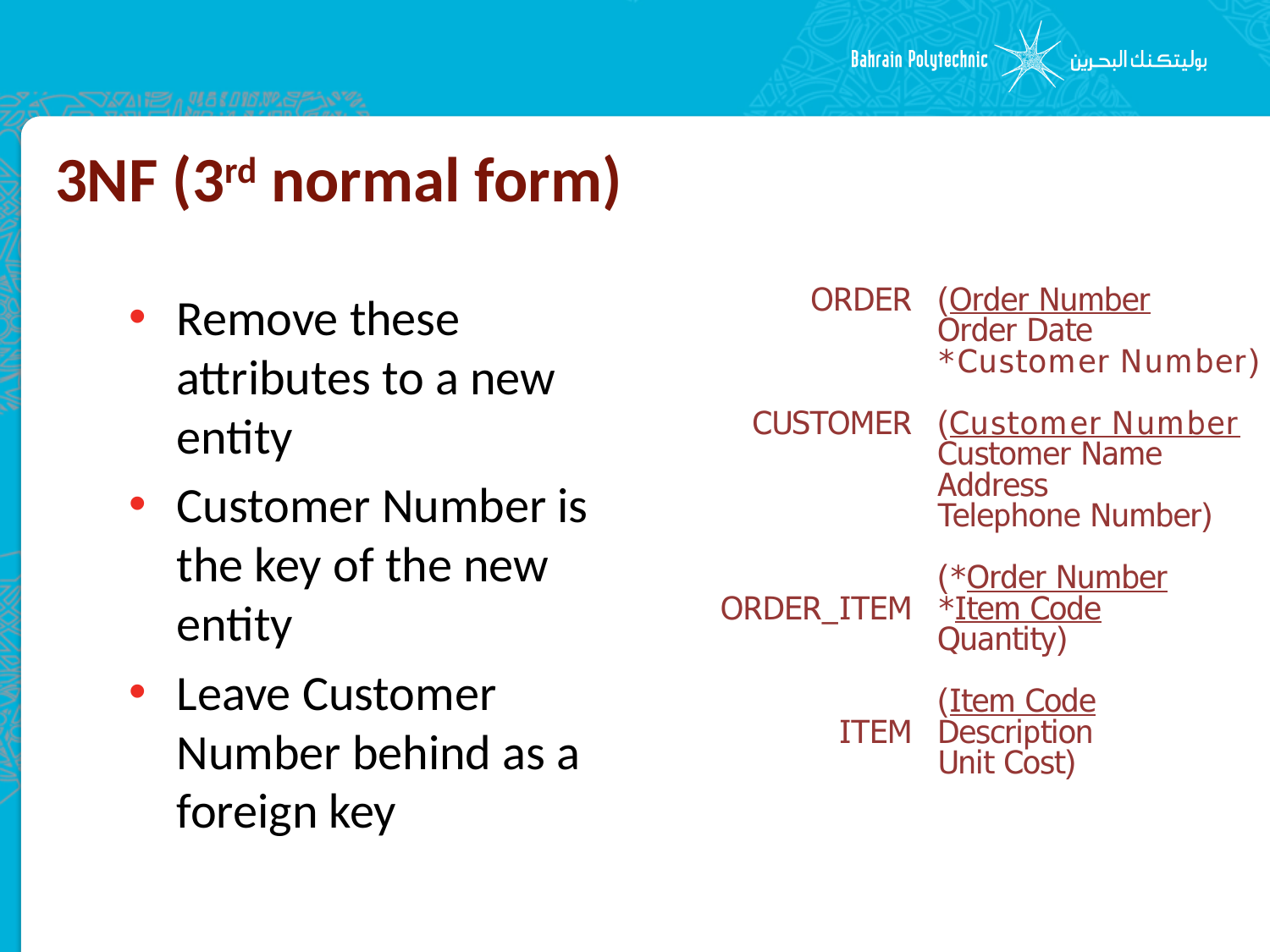

# 3NF (3rd normal form)
Remove these attributes to a new entity
Customer Number is the key of the new entity
Leave Customer Number behind as a foreign key
| ORDER CUSTOMER ORDER\_ITEM ITEM | (Order Number Order Date \*Customer Number) (Customer Number Customer Name Address Telephone Number) (\*Order Number \*Item Code Quantity) (Item Code Description Unit Cost) |
| --- | --- |